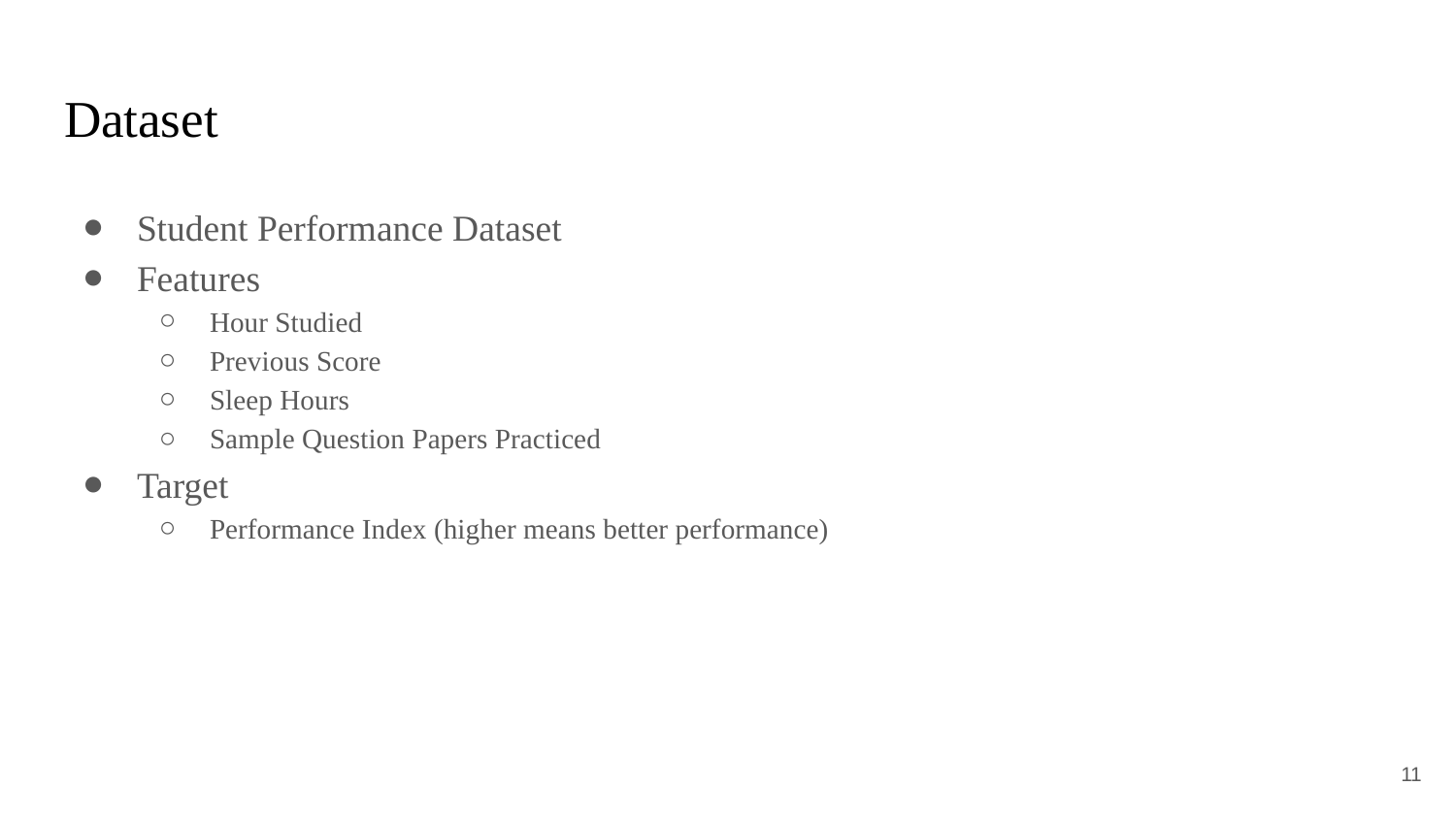

# Dataset
Student Performance Dataset
Features
Hour Studied
Previous Score
Sleep Hours
Sample Question Papers Practiced
Target
Performance Index (higher means better performance)
11